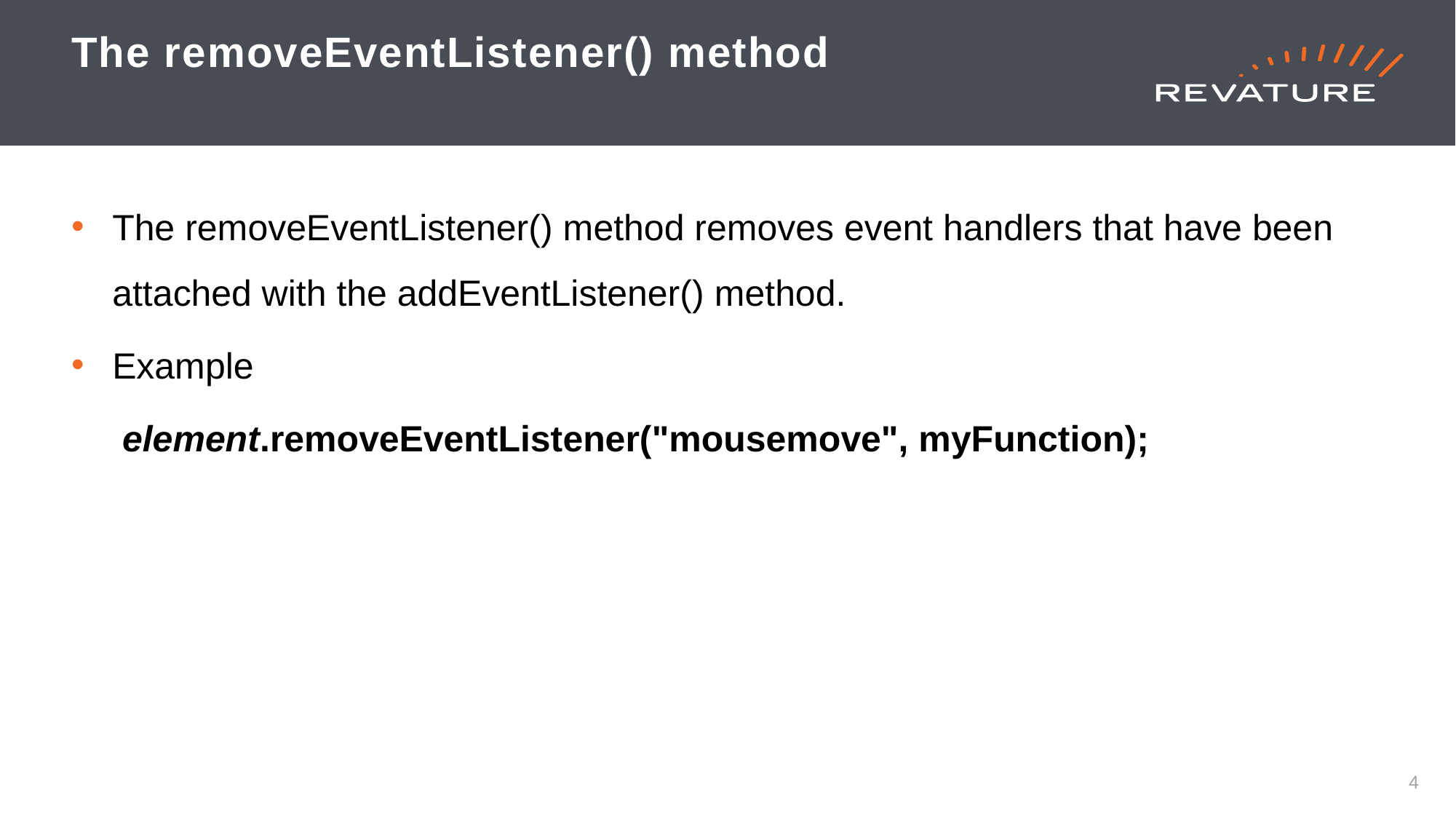

# The removeEventListener() method
The removeEventListener() method removes event handlers that have been attached with the addEventListener() method.
Example
     element.removeEventListener("mousemove", myFunction);

4